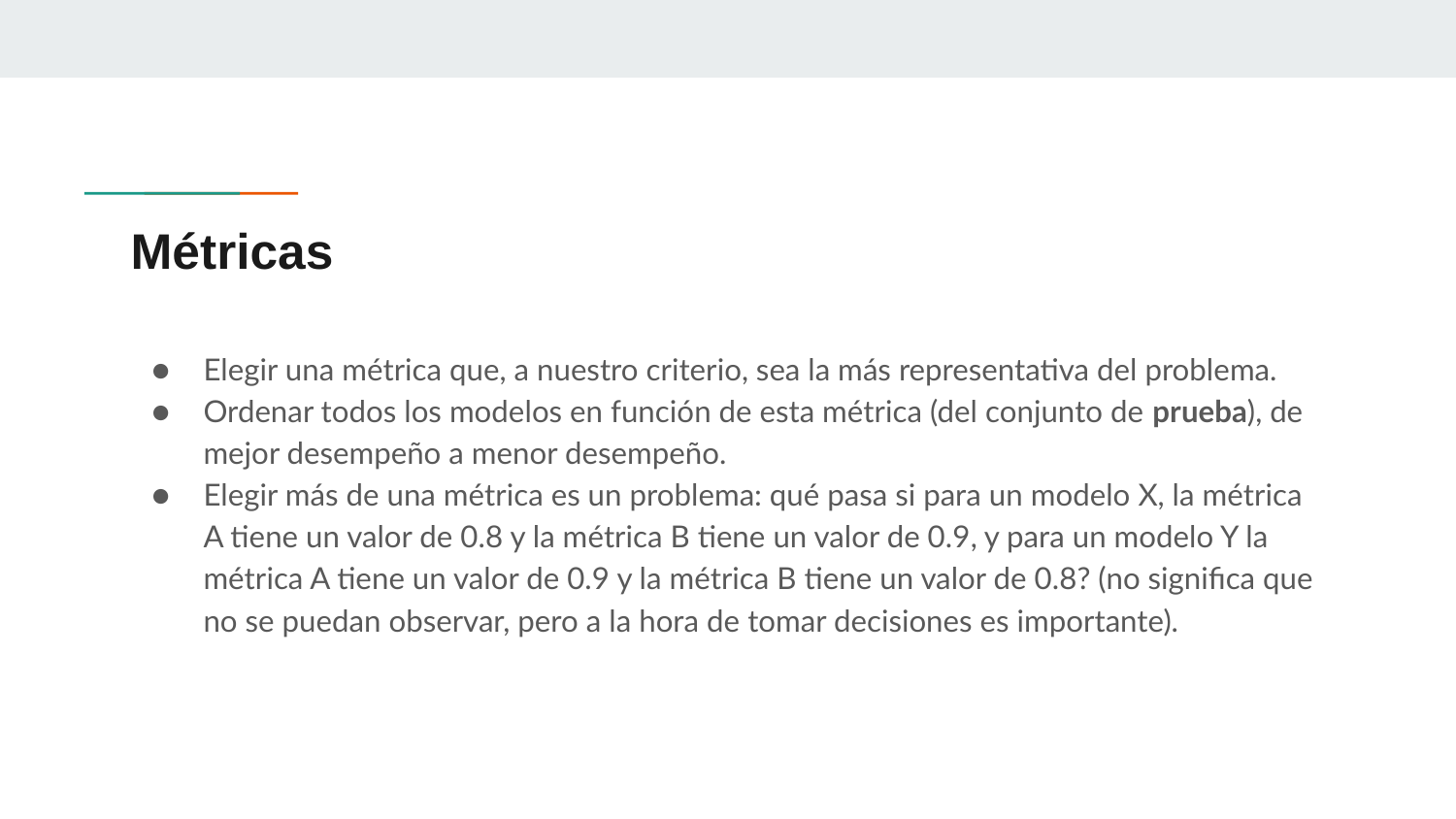

# Métricas
Elegir una métrica que, a nuestro criterio, sea la más representativa del problema.
Ordenar todos los modelos en función de esta métrica (del conjunto de prueba), de mejor desempeño a menor desempeño.
Elegir más de una métrica es un problema: qué pasa si para un modelo X, la métrica A tiene un valor de 0.8 y la métrica B tiene un valor de 0.9, y para un modelo Y la métrica A tiene un valor de 0.9 y la métrica B tiene un valor de 0.8? (no significa que no se puedan observar, pero a la hora de tomar decisiones es importante).